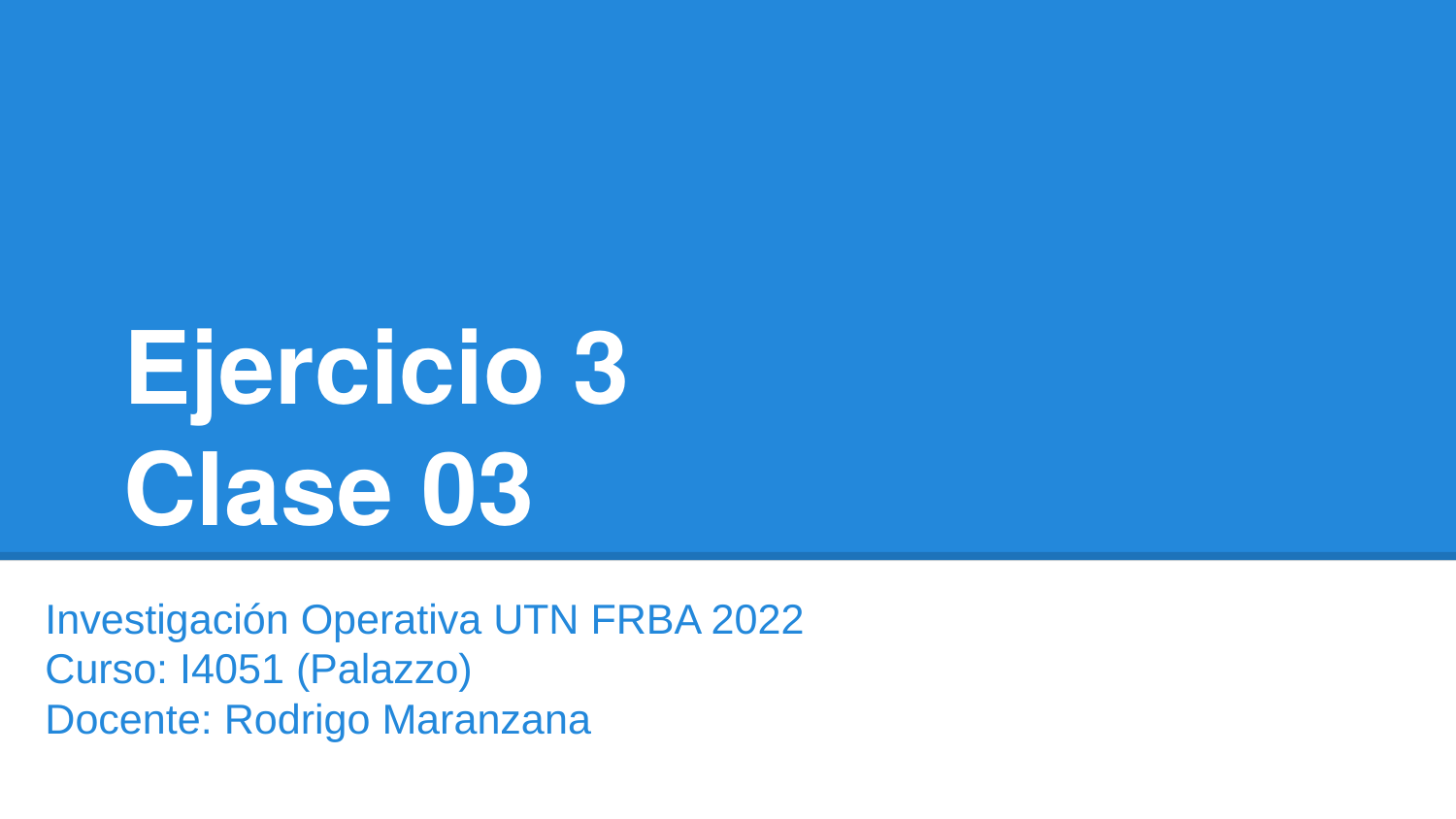

# Ejercicio 3
Clase 03
Investigación Operativa UTN FRBA 2022
Curso: I4051 (Palazzo)
Docente: Rodrigo Maranzana